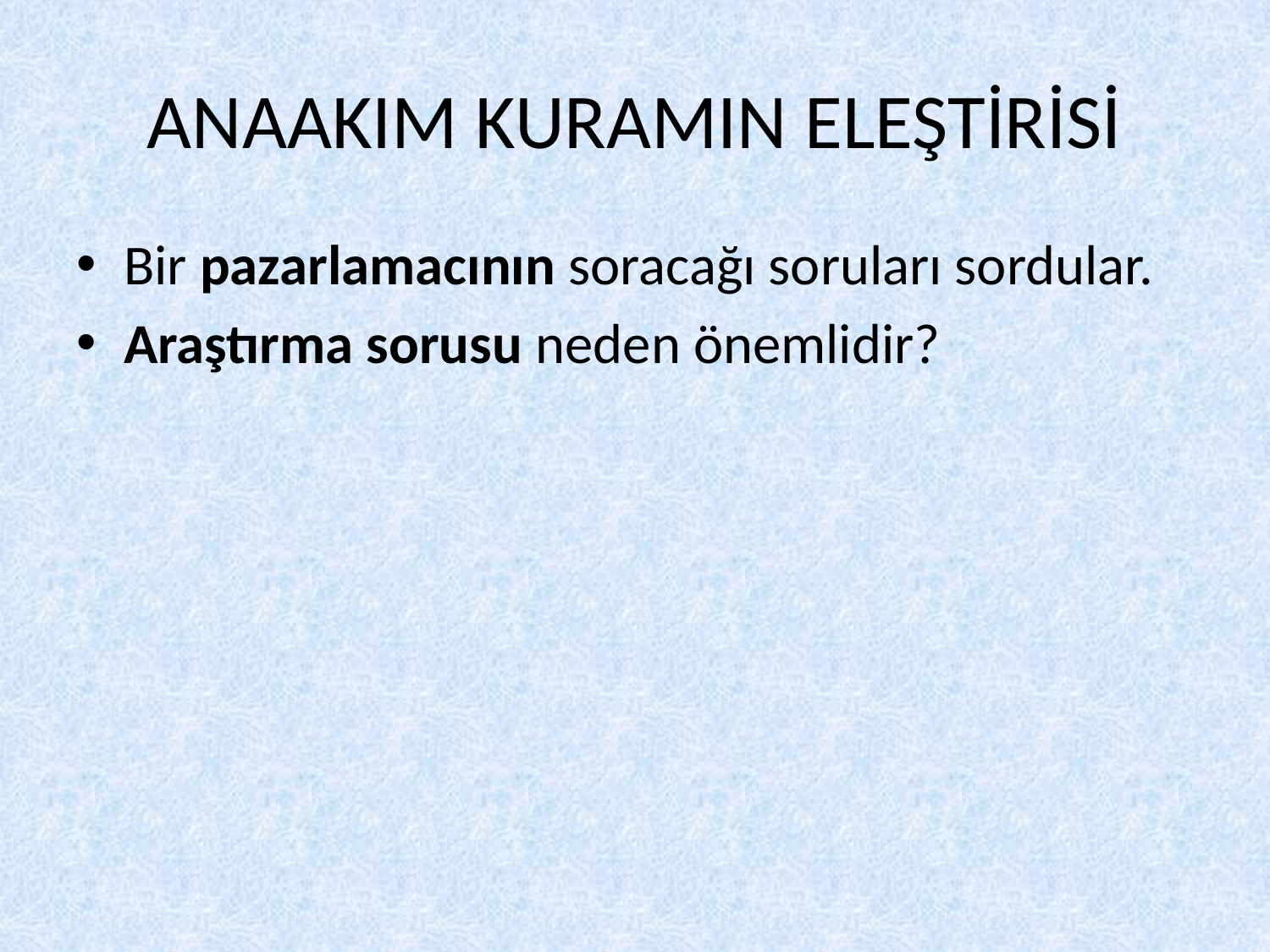

# ANAAKIM KURAMIN ELEŞTİRİSİ
Bir pazarlamacının soracağı soruları sordular.
Araştırma sorusu neden önemlidir?